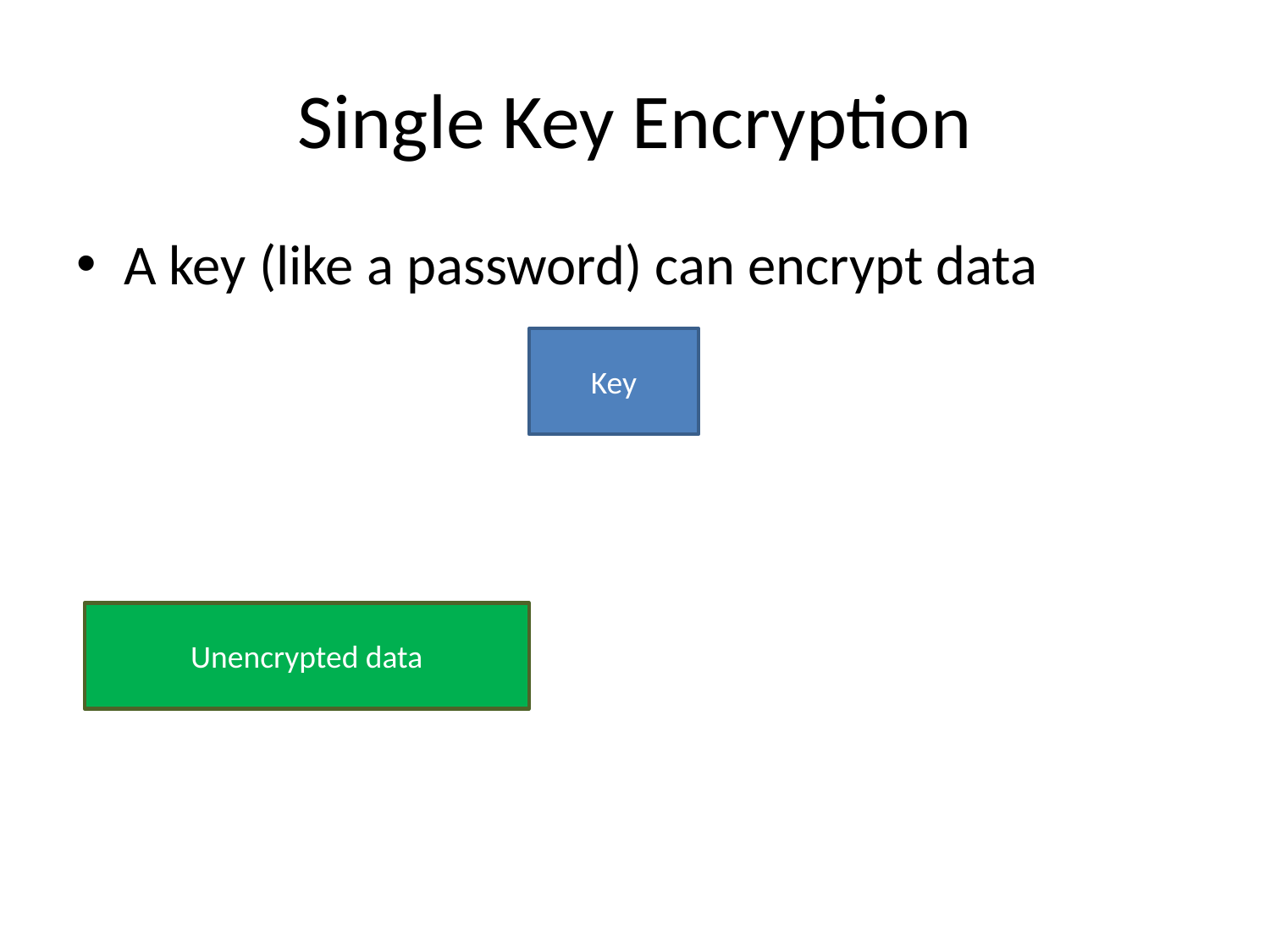

# Single Key Encryption
A key (like a password) can encrypt data
Key
Unencrypted data